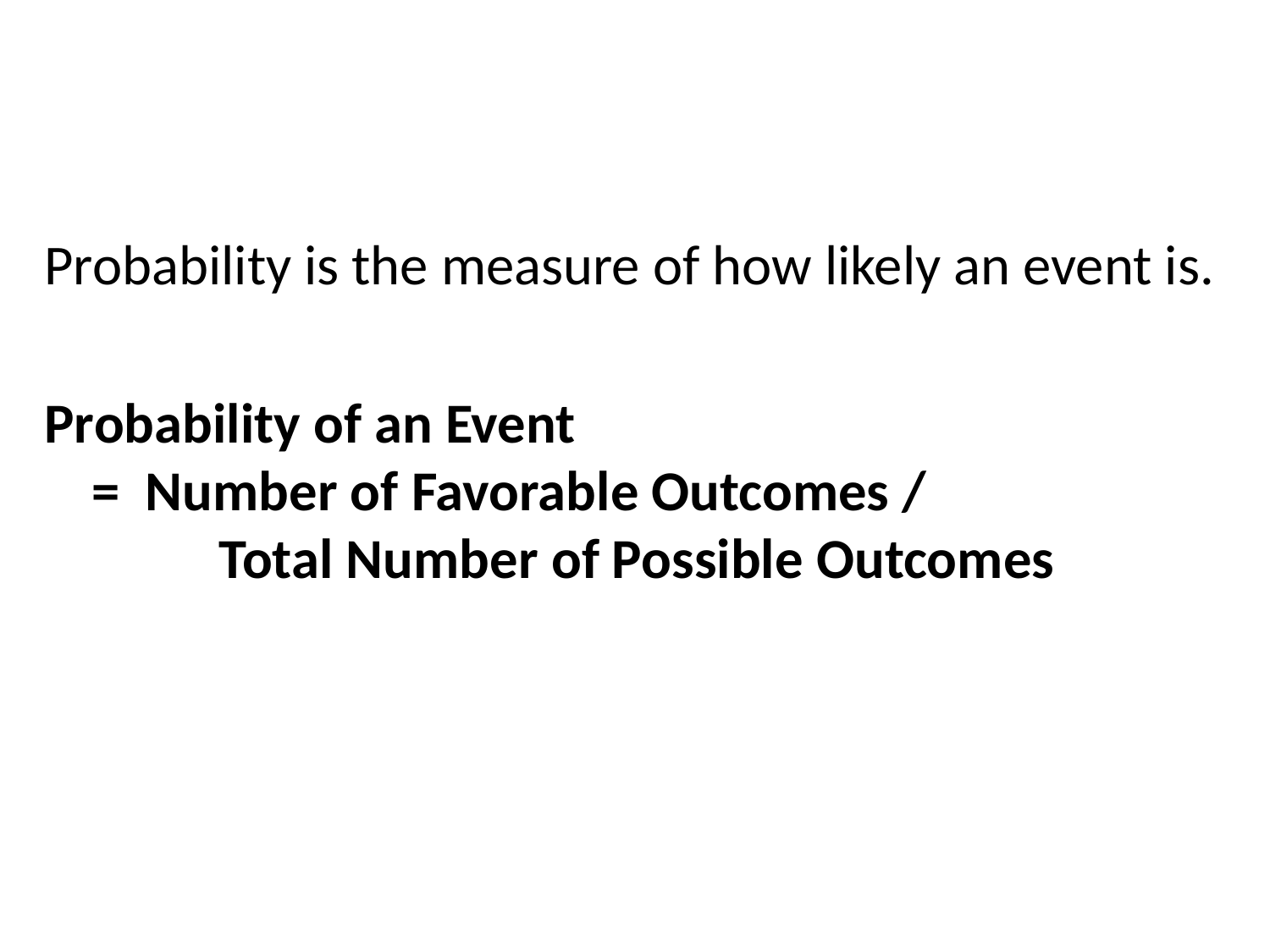

#
Probability is the measure of how likely an event is.

Probability of an Event =  Number of Favorable Outcomes /                     	Total Number of Possible Outcomes